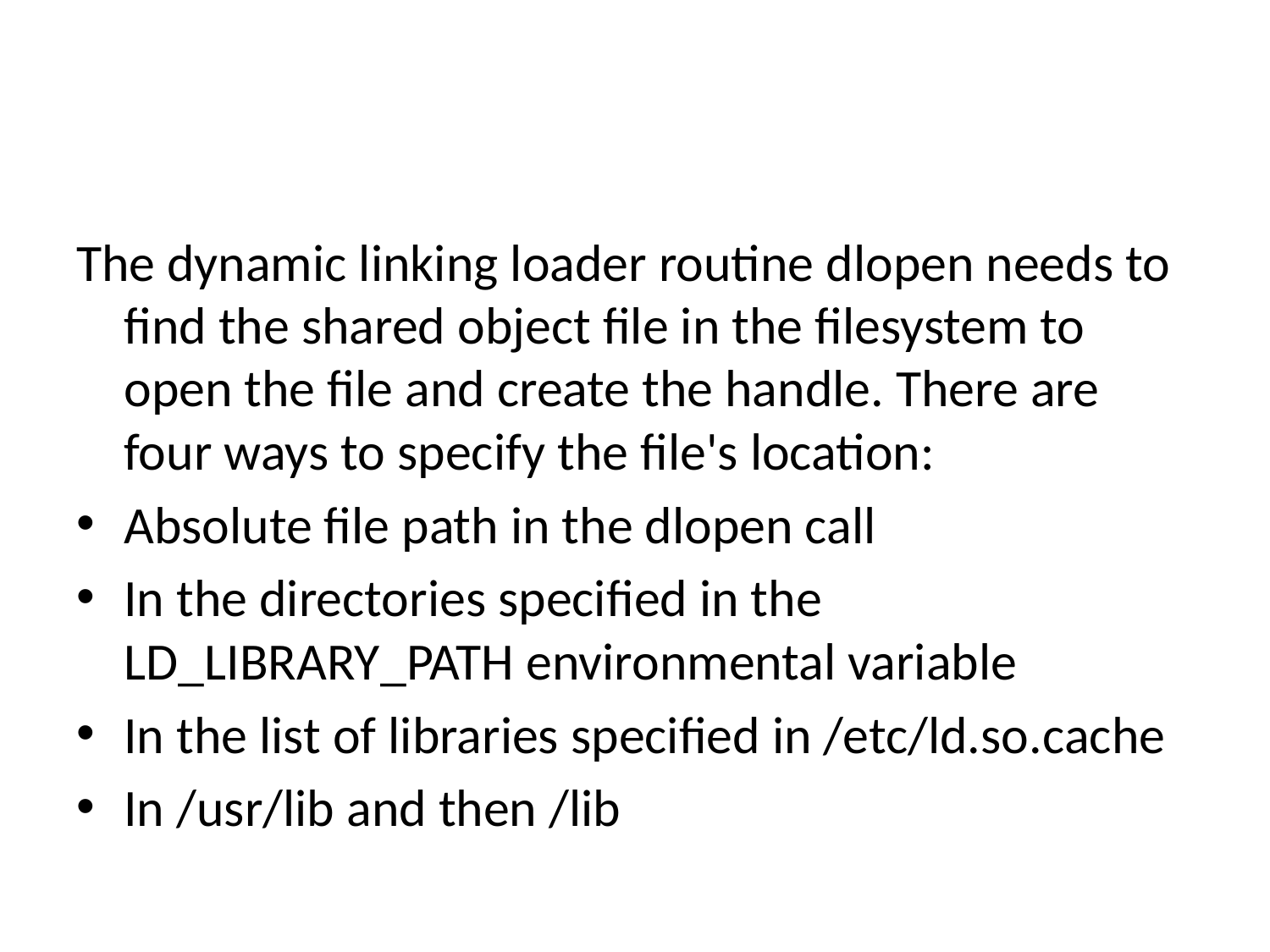

#
The dynamic linking loader routine dlopen needs to find the shared object file in the filesystem to open the file and create the handle. There are four ways to specify the file's location:
Absolute file path in the dlopen call
In the directories specified in the LD_LIBRARY_PATH environmental variable
In the list of libraries specified in /etc/ld.so.cache
In /usr/lib and then /lib